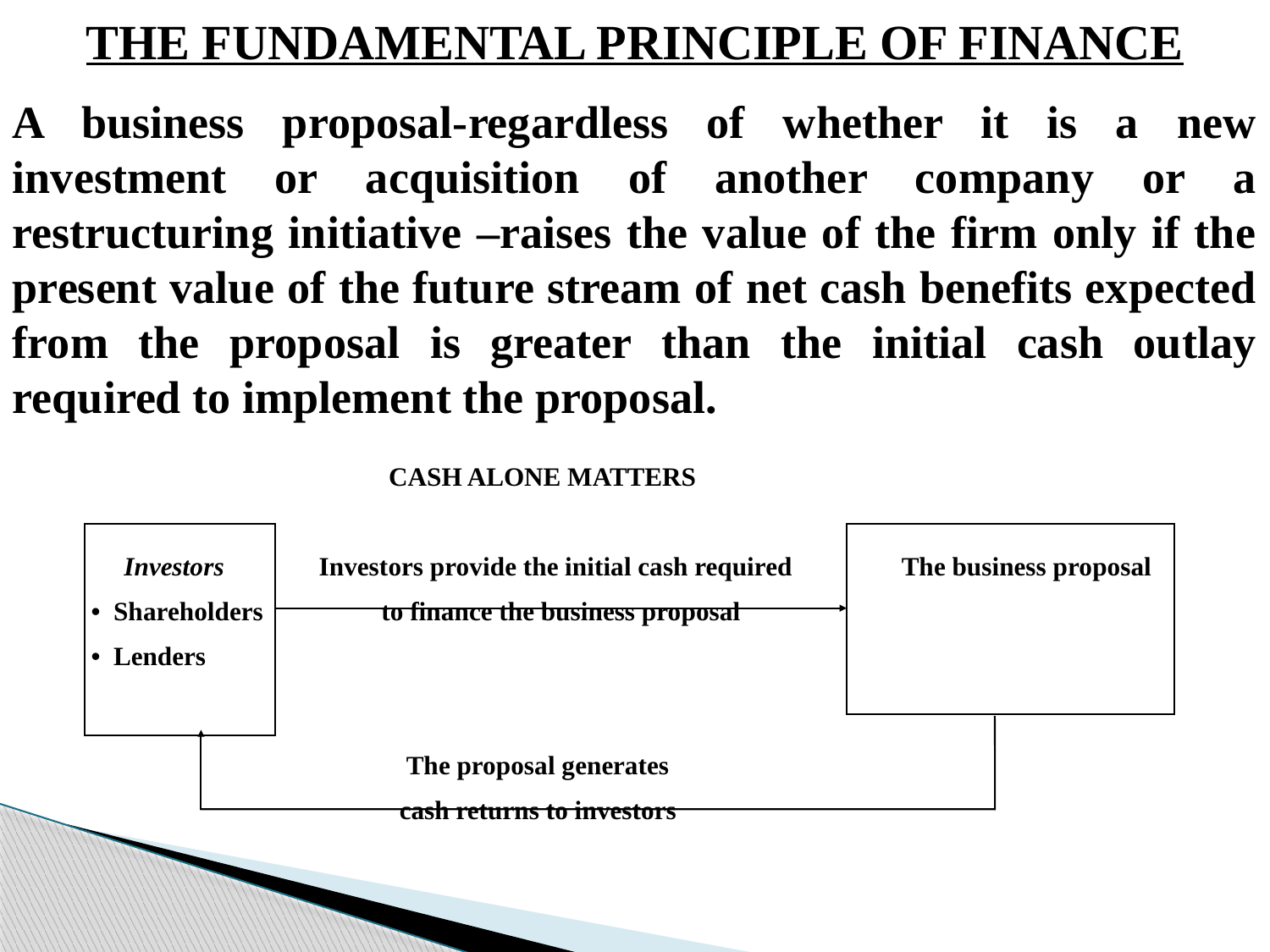

THE FUNDAMENTAL PRINCIPLE OF FINANCE
A business proposal-regardless of whether it is a new investment or acquisition of another company or a restructuring initiative –raises the value of the firm only if the present value of the future stream of net cash benefits expected from the proposal is greater than the initial cash outlay required to implement the proposal.

	                                      CASH ALONE MATTERS

                 Investors	        Investors provide the initial cash required 	The business proposal
            •  Shareholders                  to finance the business proposal
            •  Lenders
                                                            The proposal generates
                                                           cash returns to investors